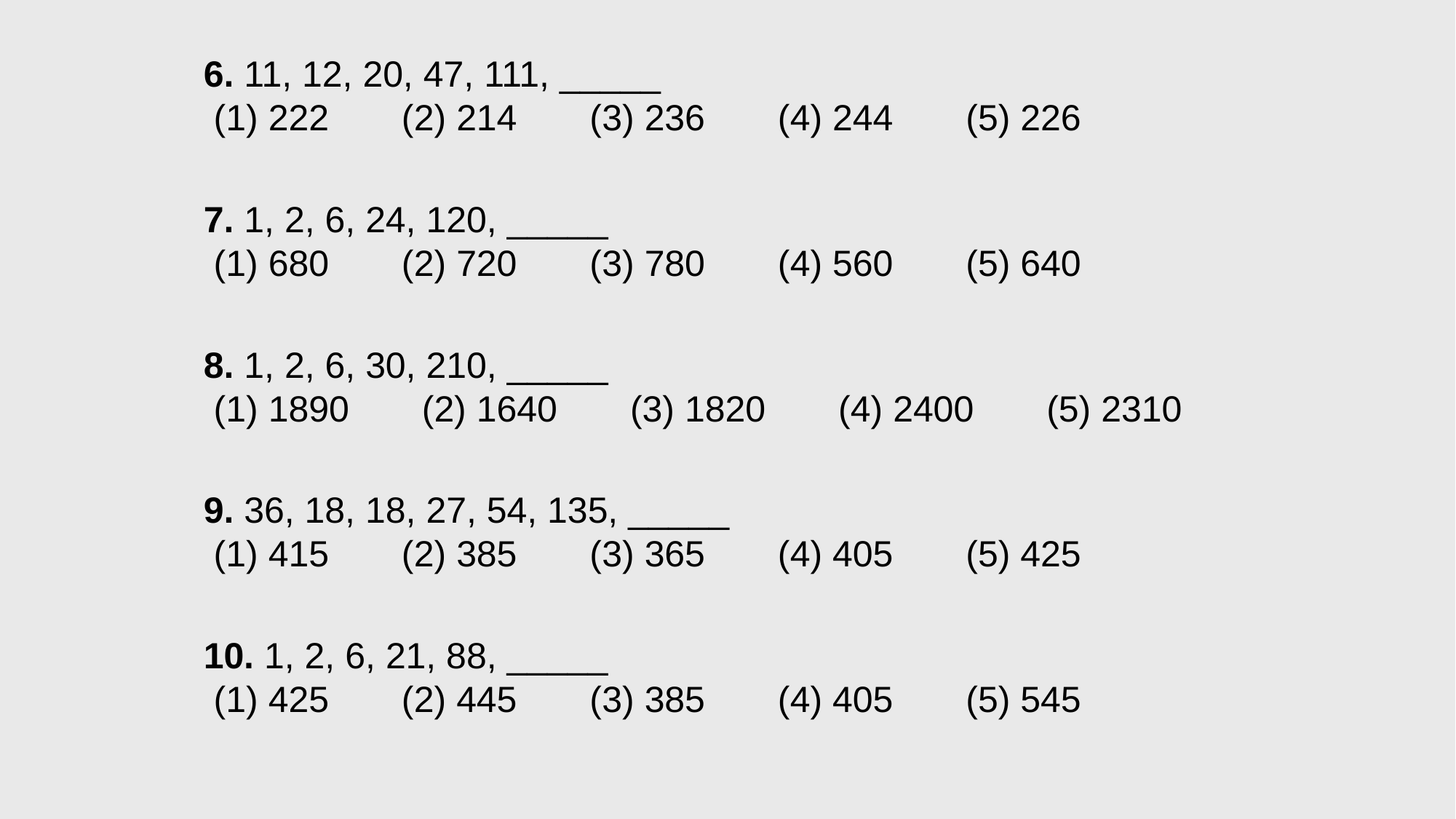

6. 11, 12, 20, 47, 111, _____
 (1) 222  (2) 214  (3) 236  (4) 244  (5) 226

7. 1, 2, 6, 24, 120, _____
 (1) 680  (2) 720  (3) 780  (4) 560  (5) 640

8. 1, 2, 6, 30, 210, _____
 (1) 1890  (2) 1640  (3) 1820  (4) 2400  (5) 2310

9. 36, 18, 18, 27, 54, 135, _____
 (1) 415  (2) 385  (3) 365  (4) 405  (5) 425

10. 1, 2, 6, 21, 88, _____
 (1) 425  (2) 445  (3) 385  (4) 405  (5) 545